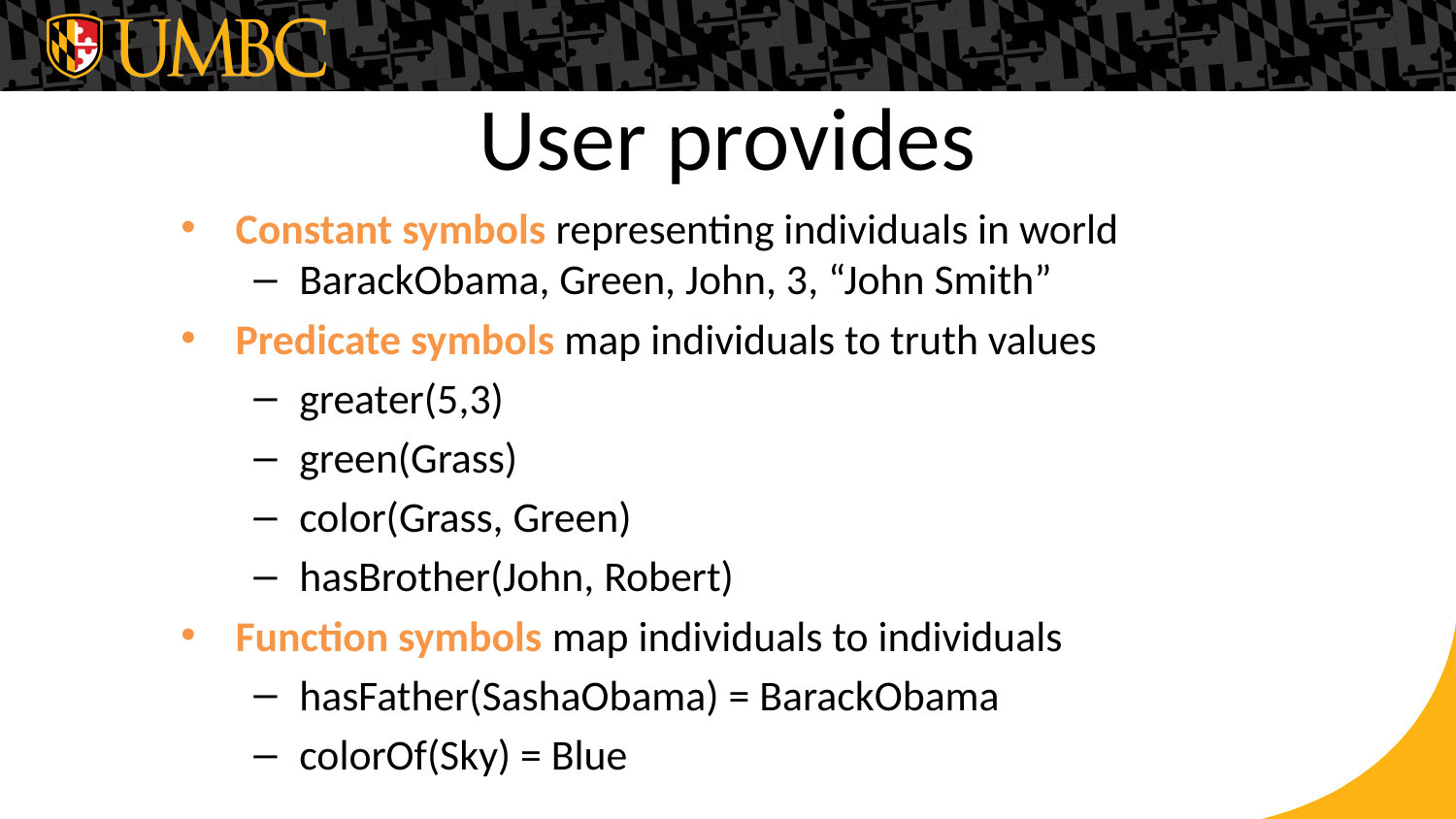

# User provides
Constant symbols representing individuals in world
BarackObama, Green, John, 3, “John Smith”
Predicate symbols map individuals to truth values
greater(5,3)
green(Grass)
color(Grass, Green)
hasBrother(John, Robert)
Function symbols map individuals to individuals
hasFather(SashaObama) = BarackObama
colorOf(Sky) = Blue